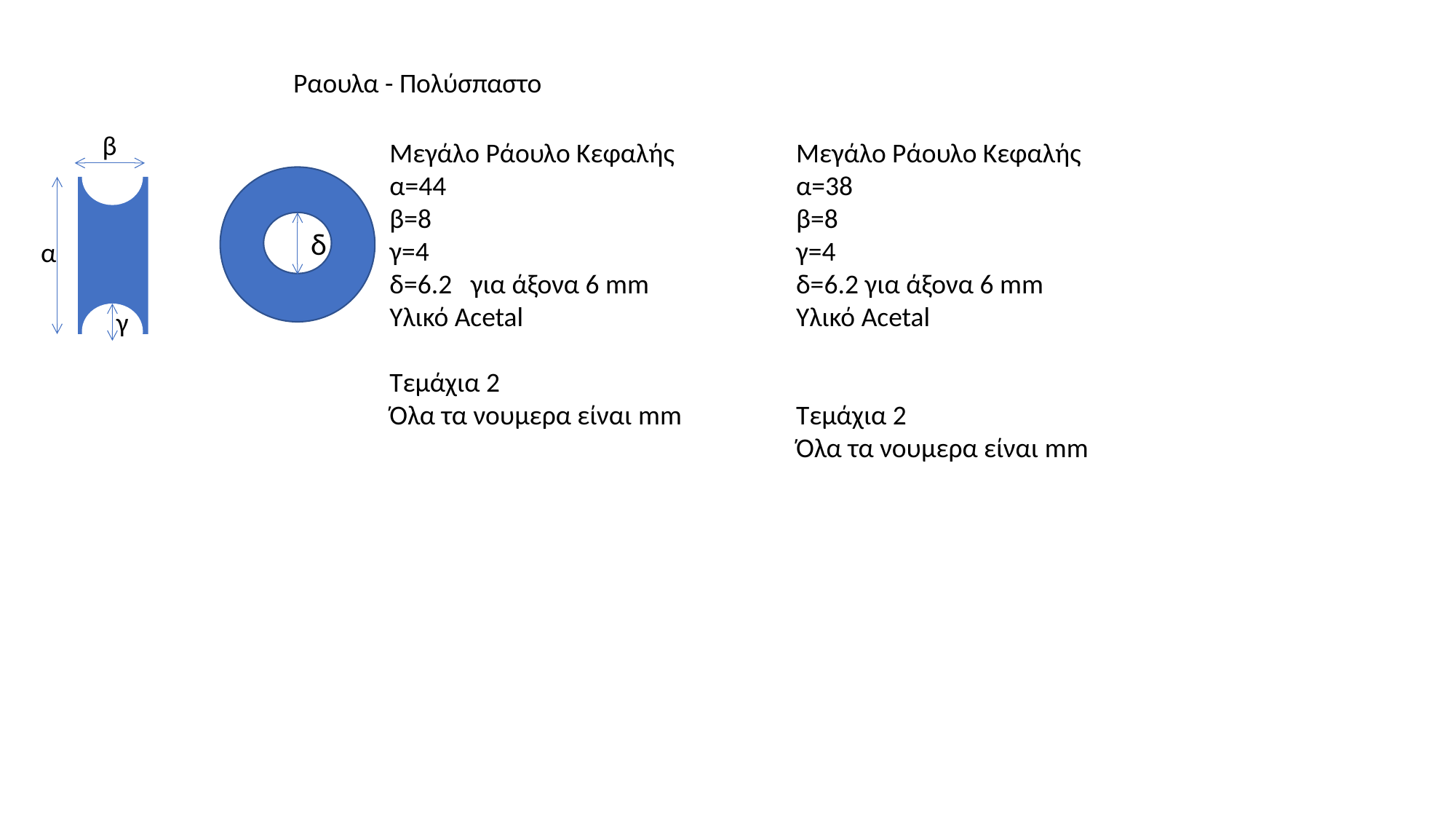

Ραουλα - Πολύσπαστο
β
Μεγάλο Ράουλο Κεφαλής
α=44
β=8
γ=4
δ=6.2   για άξονα 6 mm
Υλικό Acetal

Τεμάχια 2
Όλα τα νουμερα είναι mm
Μεγάλο Ράουλο Κεφαλής
α=38
β=8
γ=4
δ=6.2 για άξονα 6 mm
Υλικό Acetal

Τεμάχια 2
Όλα τα νουμερα είναι mm

β

δ
α
γ
γ